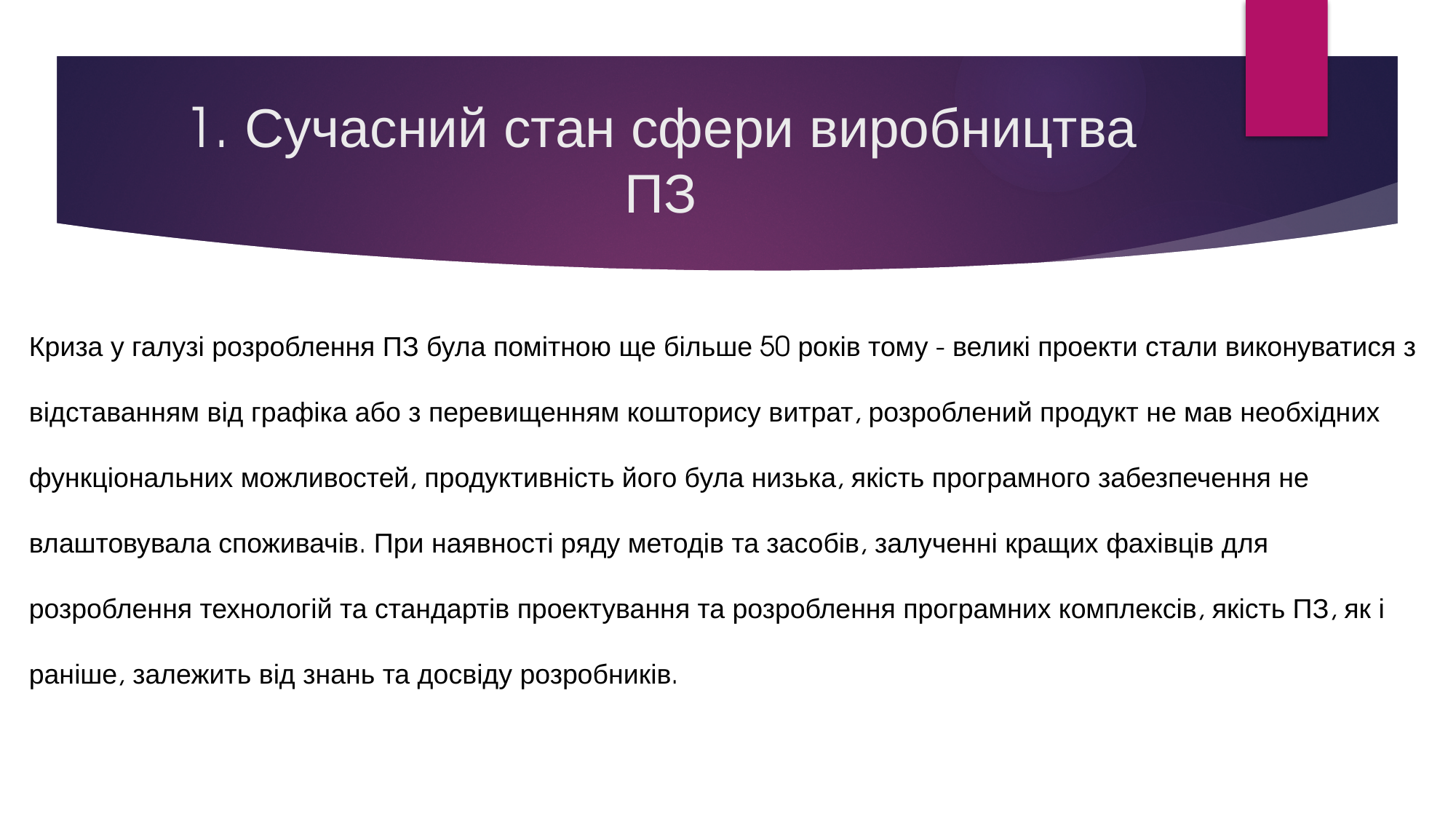

# 1. Сучасний стан сфери виробництва ПЗ
Криза у галузі розроблення ПЗ була помітною ще більше 50 років тому - великі проекти стали виконуватися з відставанням від графіка або з перевищенням кошторису витрат, розроблений продукт не мав необхідних функціональних можливостей, продуктивність його була низька, якість програмного забезпечення не влаштовувала споживачів. При наявності ряду методів та засобів, залученні кращих фахівців для розроблення технологій та стандартів проектування та розроблення програмних комплексів, якість ПЗ, як і раніше, залежить від знань та досвіду розробників.